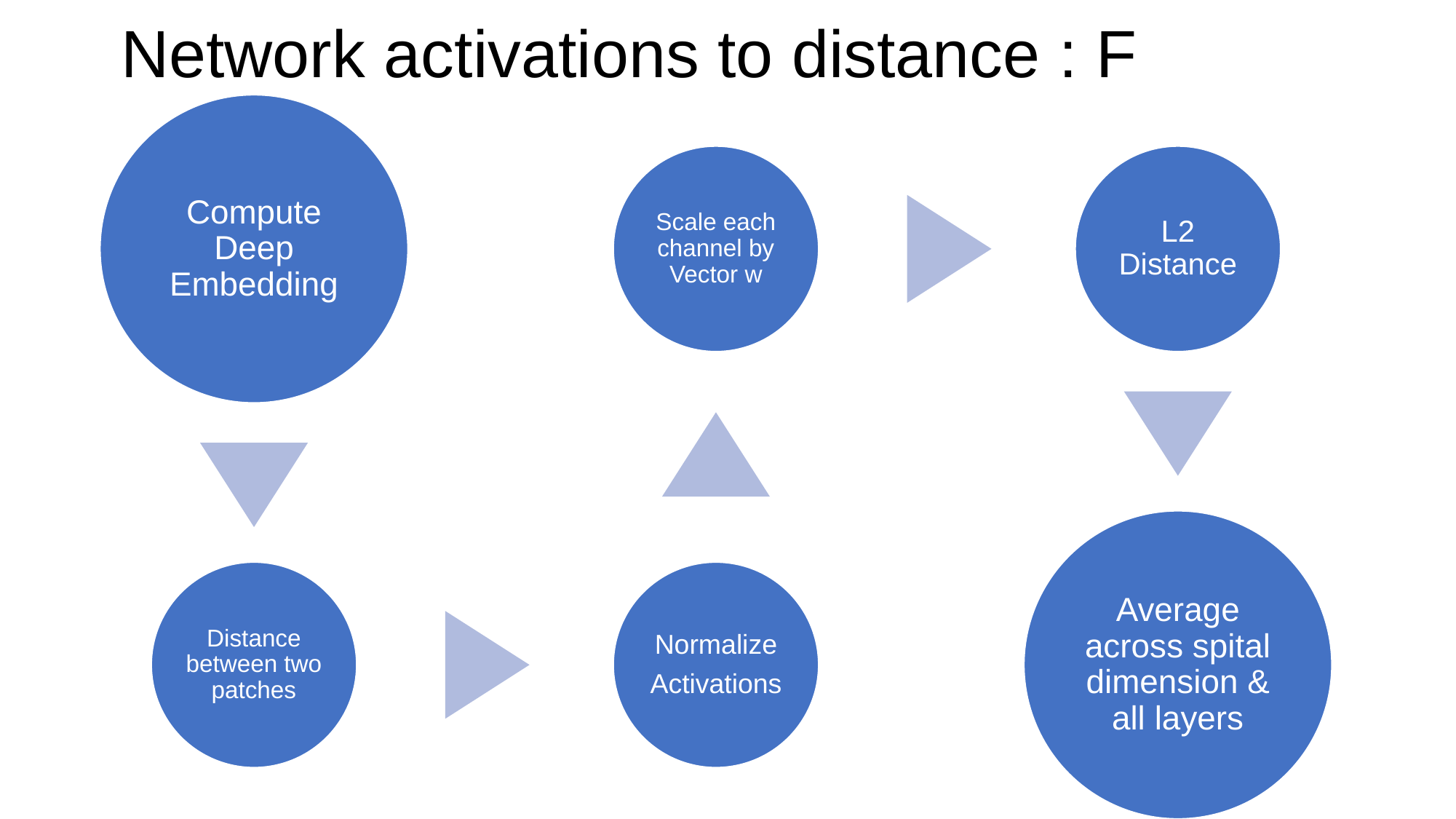

# Network activations to distance : F
Compute Deep Embedding
Distance between two patches
Normalize
Activations
Scale each channel by Vector w
L2 Distance
Average across spital dimension & all layers